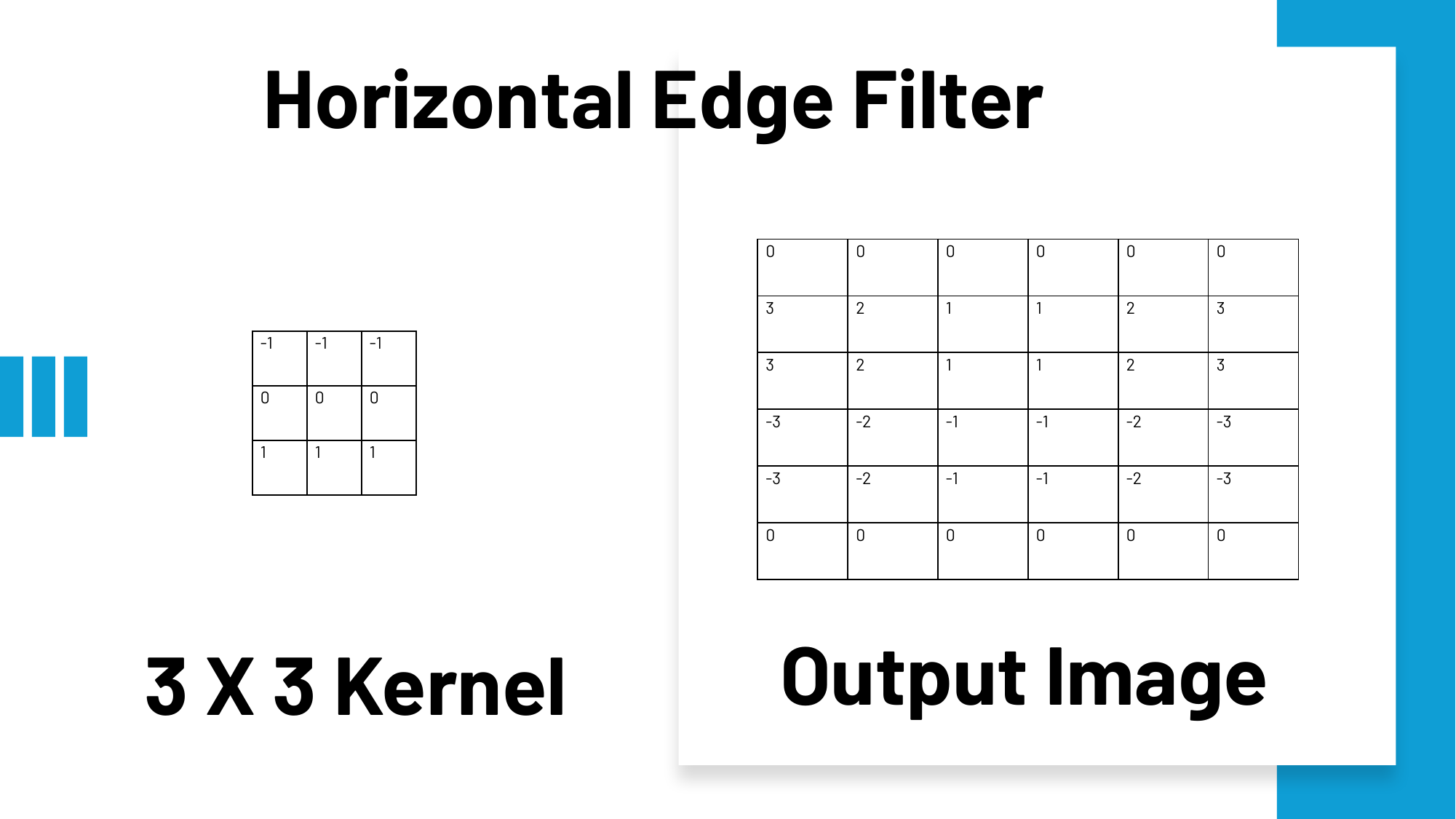

Horizontal Edge Filter
| 0 | 0 | 0 | 0 | 0 | 0 |
| --- | --- | --- | --- | --- | --- |
| 3 | 2 | 1 | 1 | 2 | 3 |
| 3 | 2 | 1 | 1 | 2 | 3 |
| -3 | -2 | -1 | -1 | -2 | -3 |
| -3 | -2 | -1 | -1 | -2 | -3 |
| 0 | 0 | 0 | 0 | 0 | 0 |
| -1 | -1 | -1 |
| --- | --- | --- |
| 0 | 0 | 0 |
| 1 | 1 | 1 |

Output Image
3 X 3 Kernel